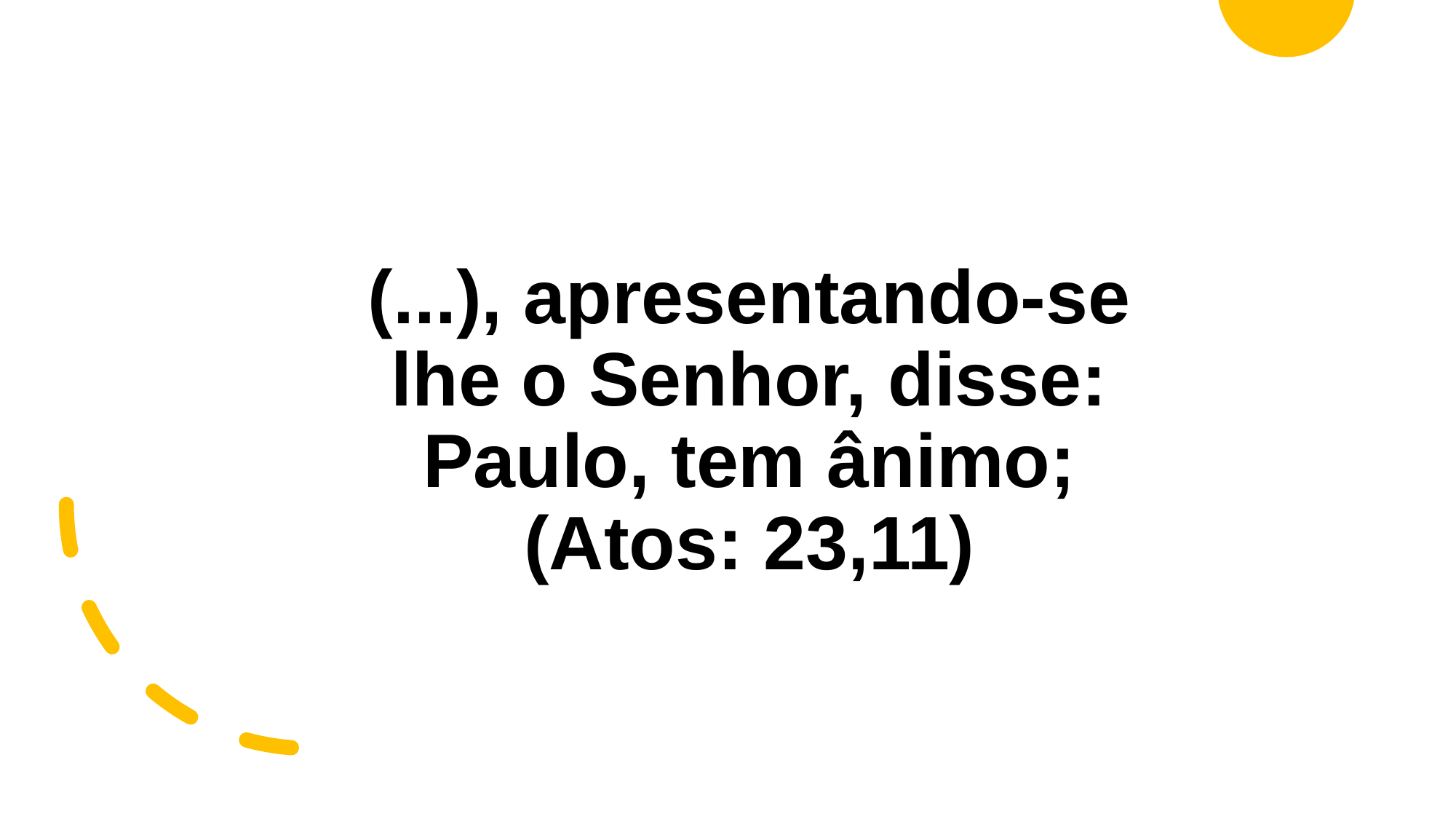

(...), apresentando-se lhe o Senhor, disse: Paulo, tem ânimo; (Atos: 23,11)